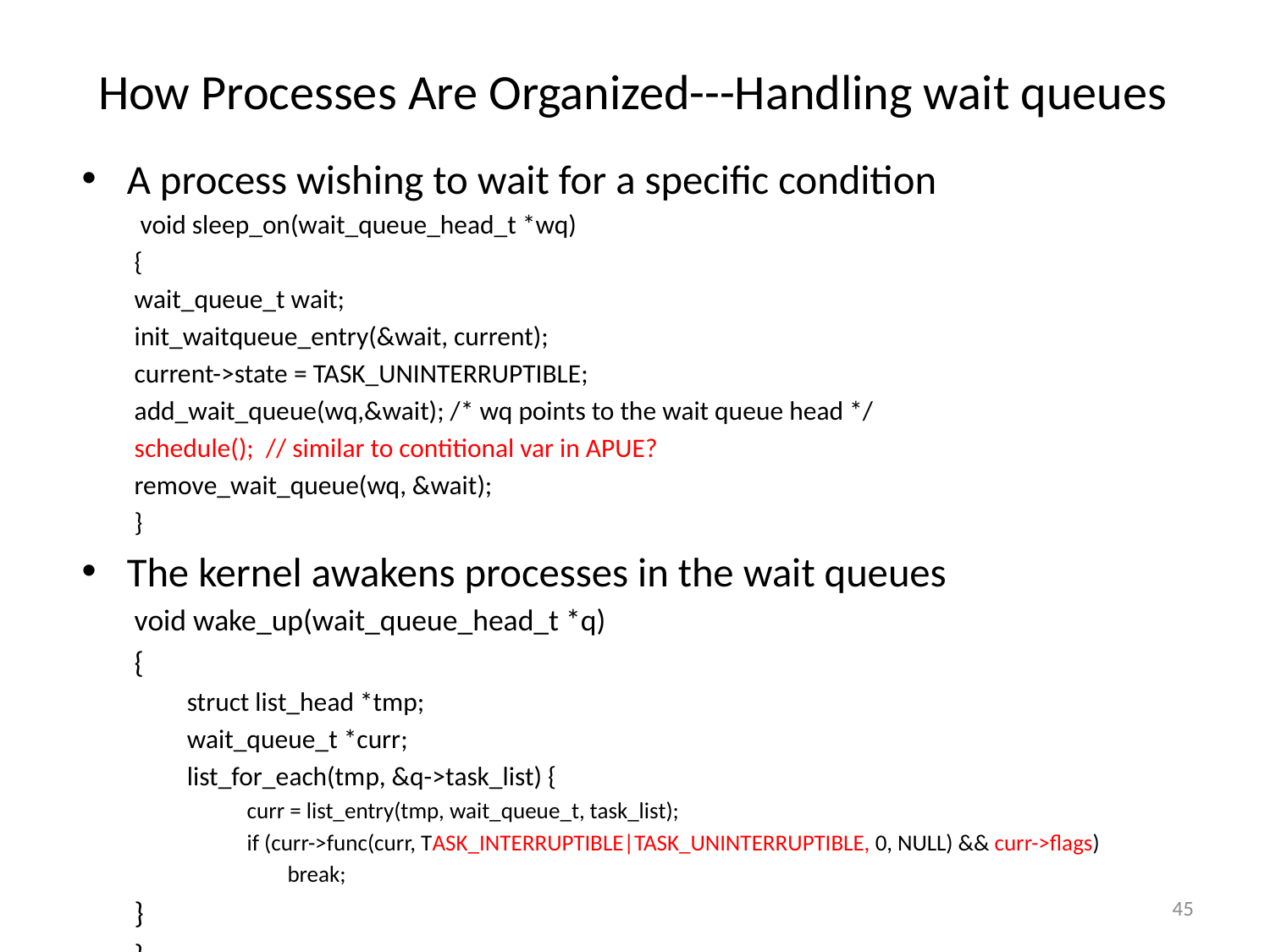

# How Processes Are Organized---Handling wait queues
A process wishing to wait for a specific condition
 void sleep_on(wait_queue_head_t *wq)
{
wait_queue_t wait;
init_waitqueue_entry(&wait, current);
current->state = TASK_UNINTERRUPTIBLE;
add_wait_queue(wq,&wait); /* wq points to the wait queue head */
schedule();  // similar to contitional var in APUE?
remove_wait_queue(wq, &wait);
}
The kernel awakens processes in the wait queues
void wake_up(wait_queue_head_t *q)
{
struct list_head *tmp;
wait_queue_t *curr;
list_for_each(tmp, &q->task_list) {
curr = list_entry(tmp, wait_queue_t, task_list);
if (curr->func(curr, TASK_INTERRUPTIBLE|TASK_UNINTERRUPTIBLE, 0, NULL) && curr->flags)
        break;
	}
}
45